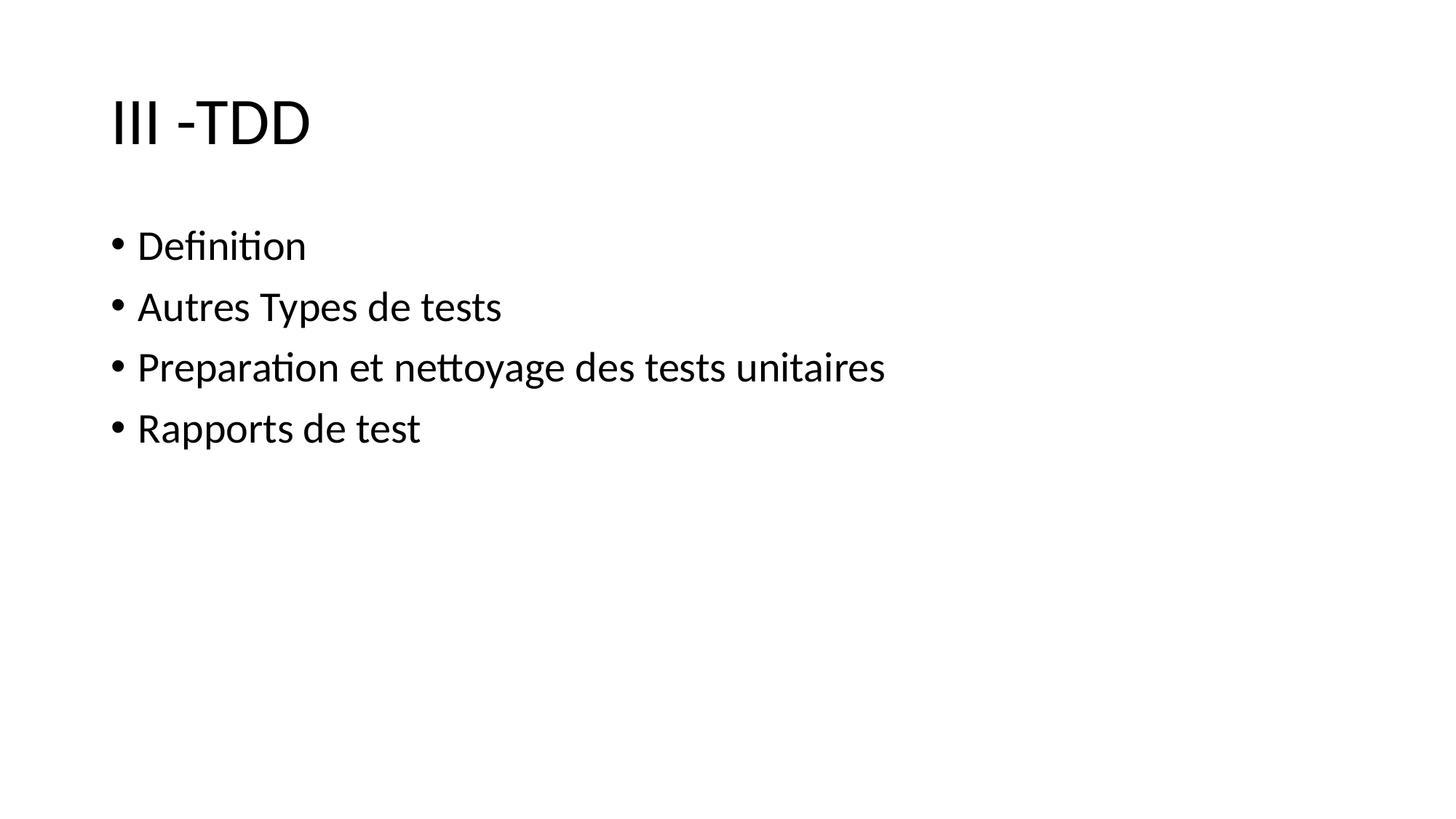

# III -TDD
Definition
Autres Types de tests
Preparation et nettoyage des tests unitaires
Rapports de test